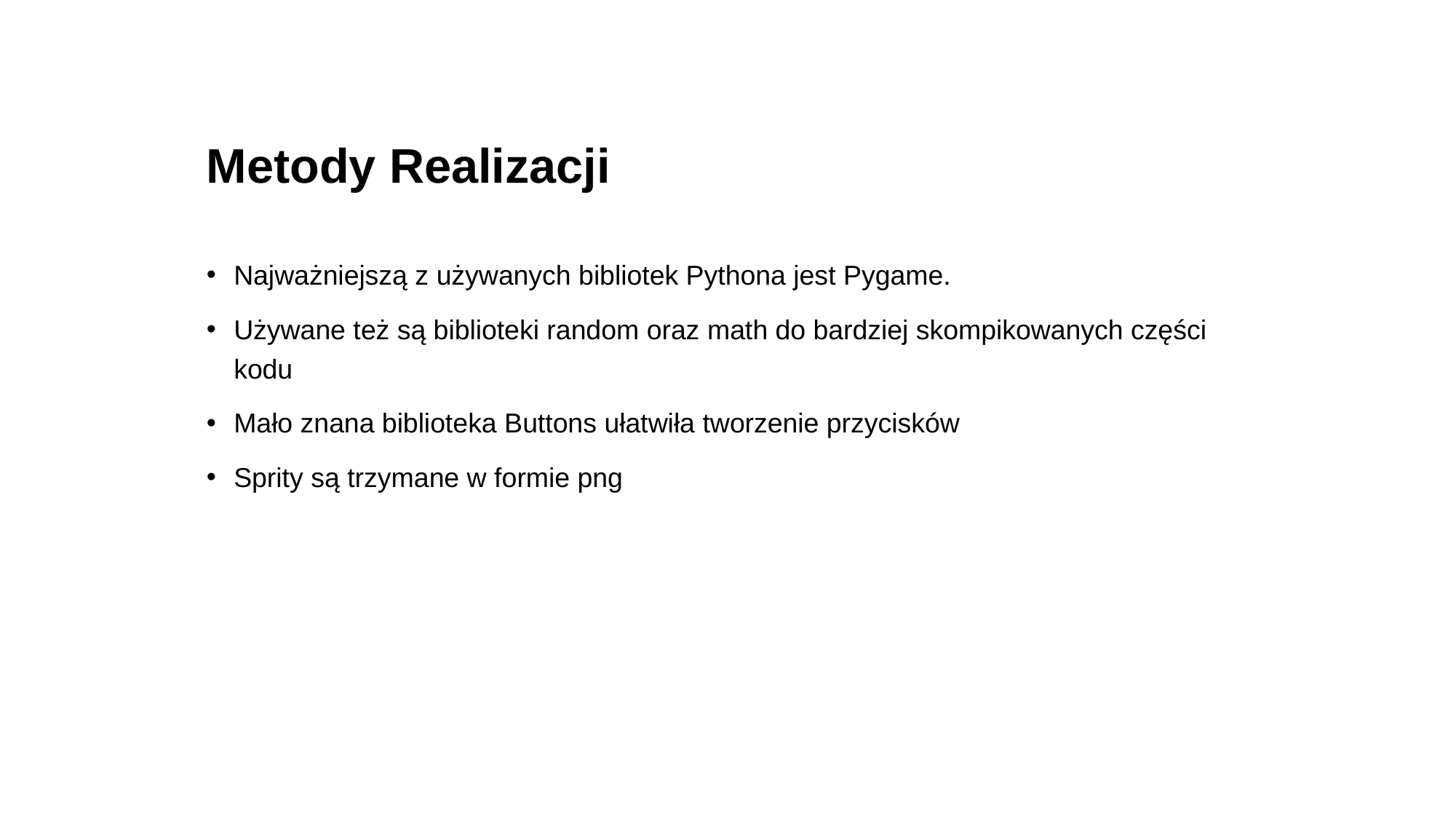

# Metody Realizacji
Najważniejszą z używanych bibliotek Pythona jest Pygame.
Używane też są biblioteki random oraz math do bardziej skompikowanych części kodu
Mało znana biblioteka Buttons ułatwiła tworzenie przycisków
Sprity są trzymane w formie png